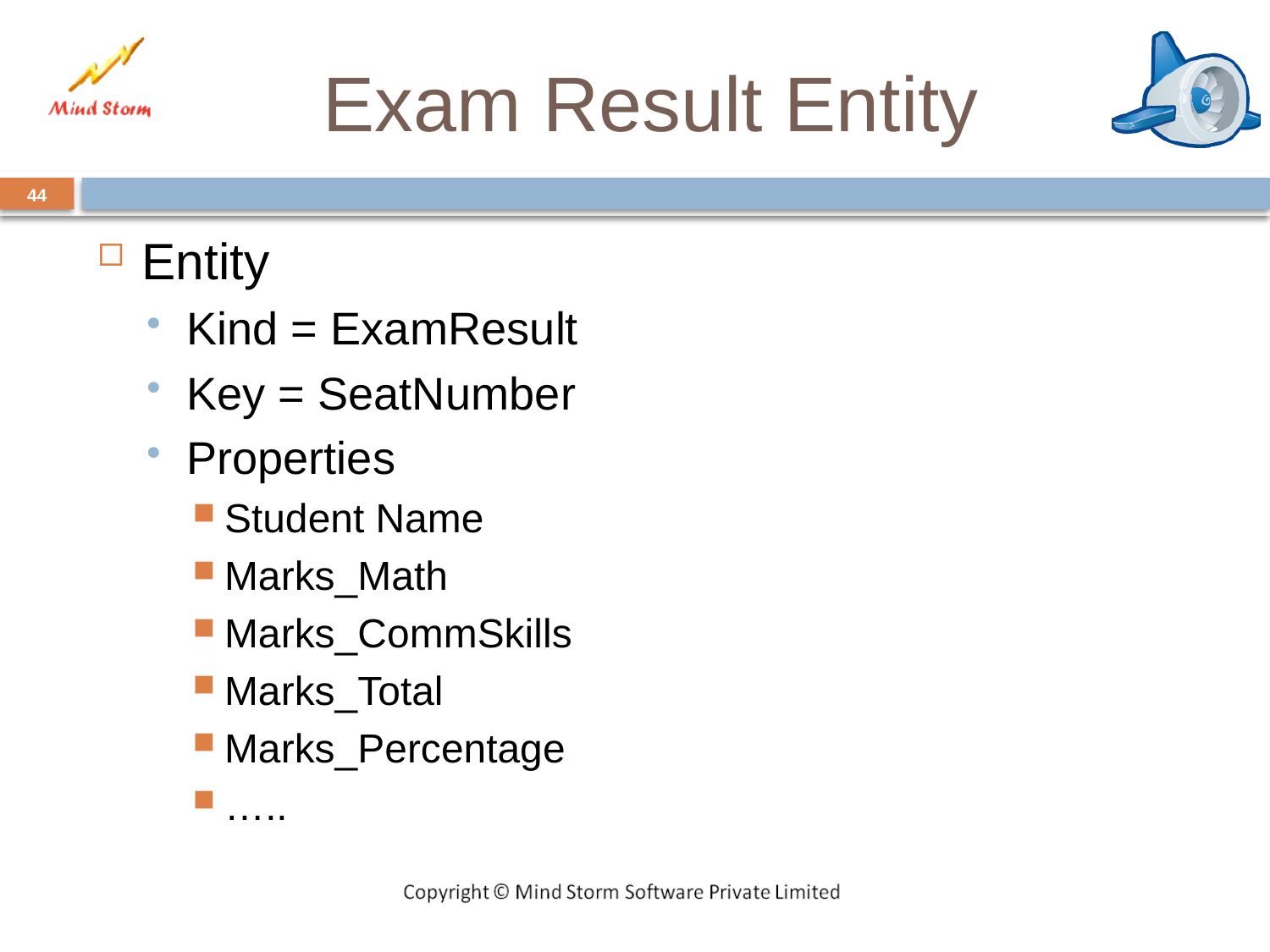

# Exam Result Entity
44
Entity
Kind = ExamResult
Key = SeatNumber
Properties
Student Name
Marks_Math
Marks_CommSkills
Marks_Total
Marks_Percentage
…..